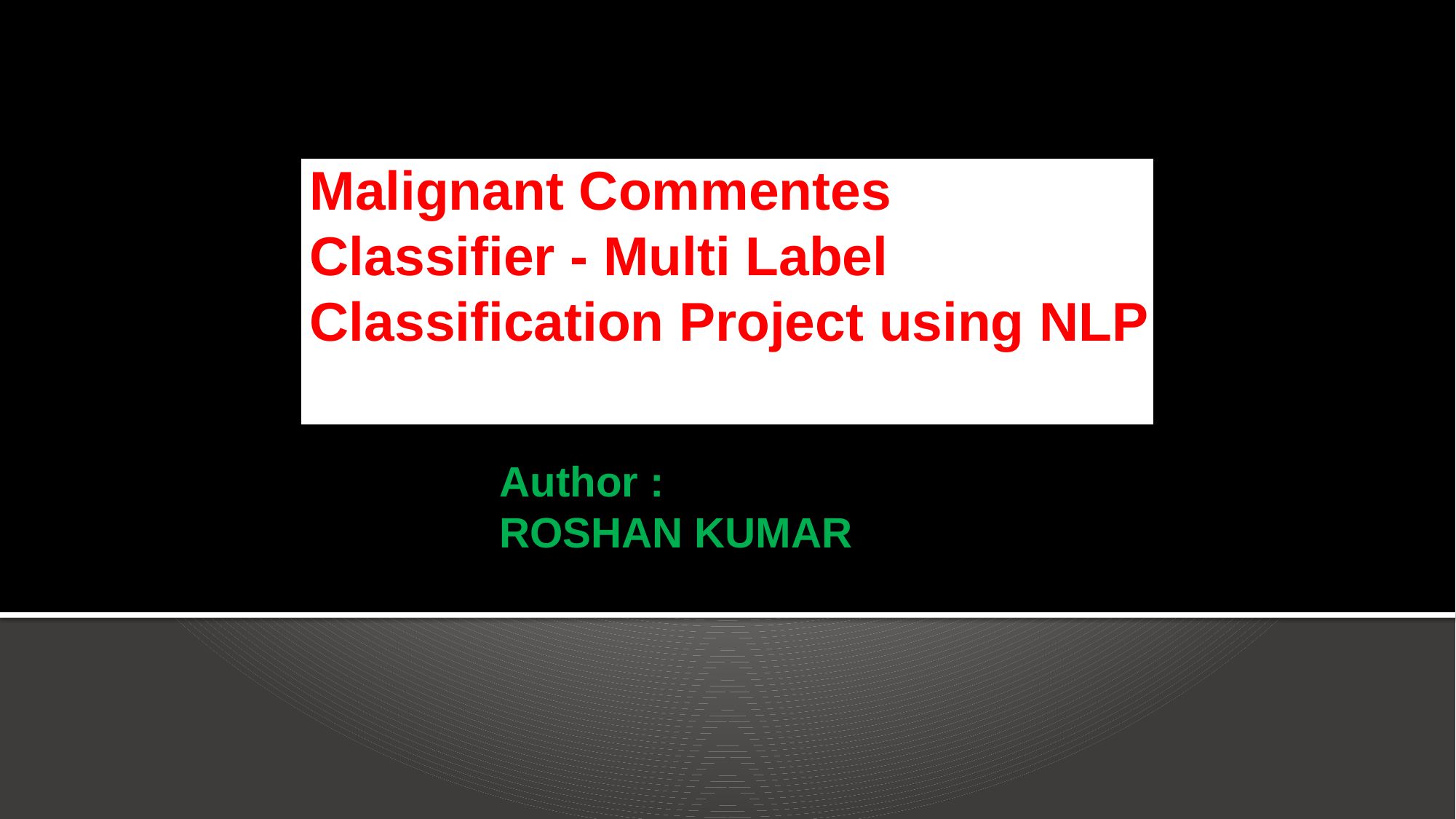

# Malignant Commentes Classifier - Multi Label Classification Project using NLP
Author :
ROSHAN KUMAR